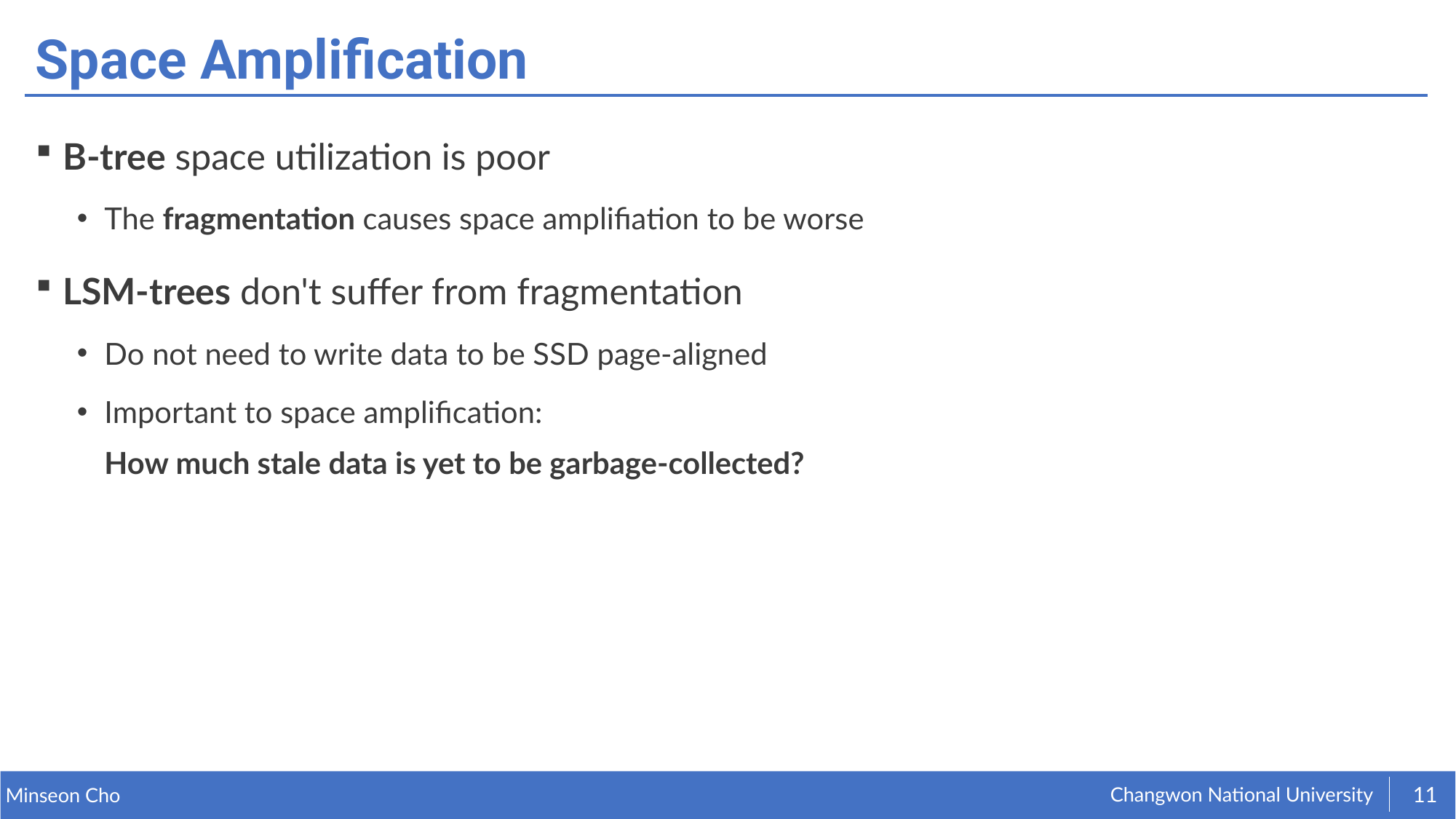

# Space Amplification
B-tree space utilization is poor
The fragmentation causes space amplifiation to be worse
LSM-trees don't suffer from fragmentation
Do not need to write data to be SSD page-aligned
Important to space amplification:
How much stale data is yet to be garbage-collected?

11